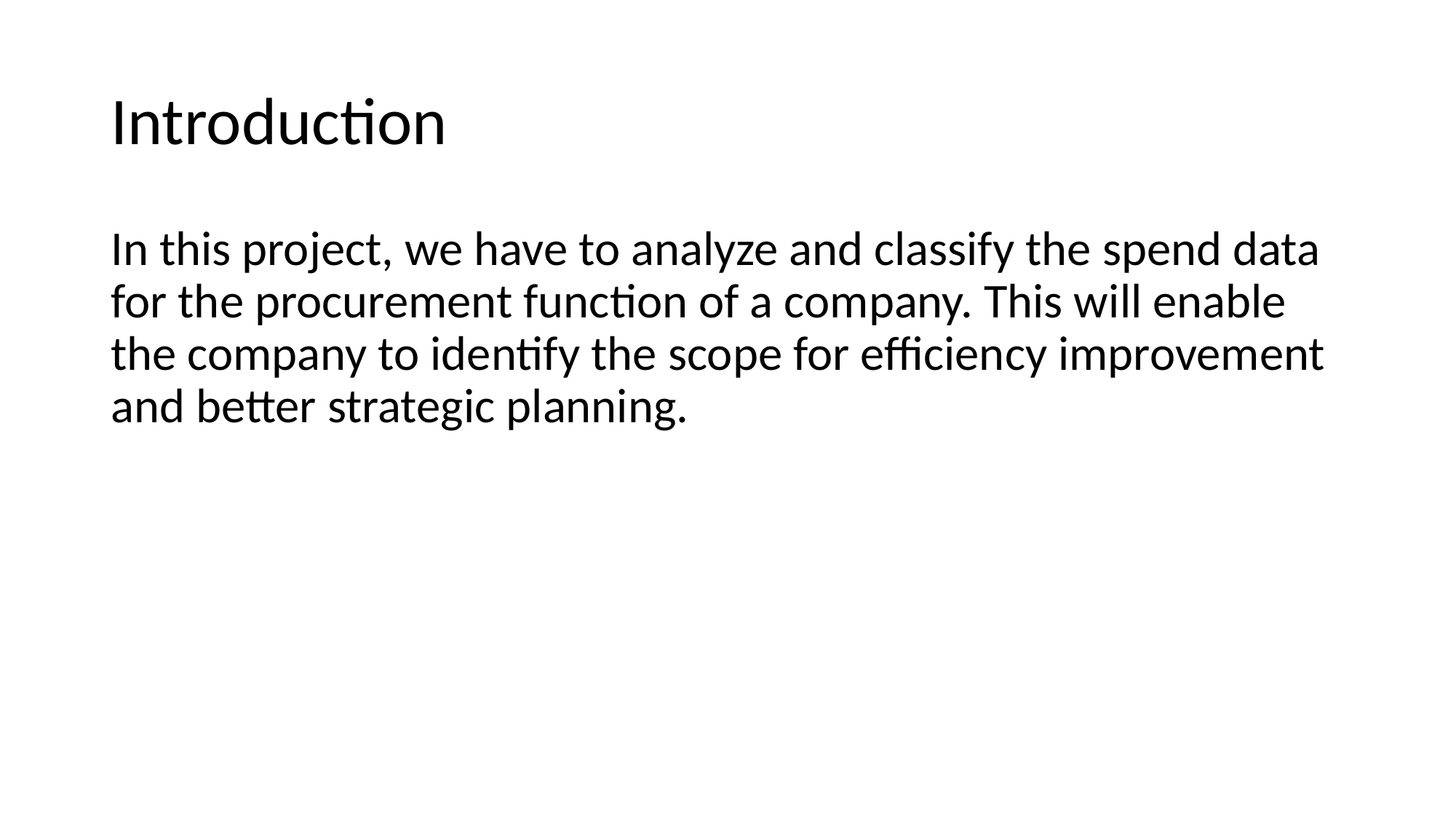

# Introduction
In this project, we have to analyze and classify the spend data for the procurement function of a company. This will enable the company to identify the scope for efficiency improvement and better strategic planning.